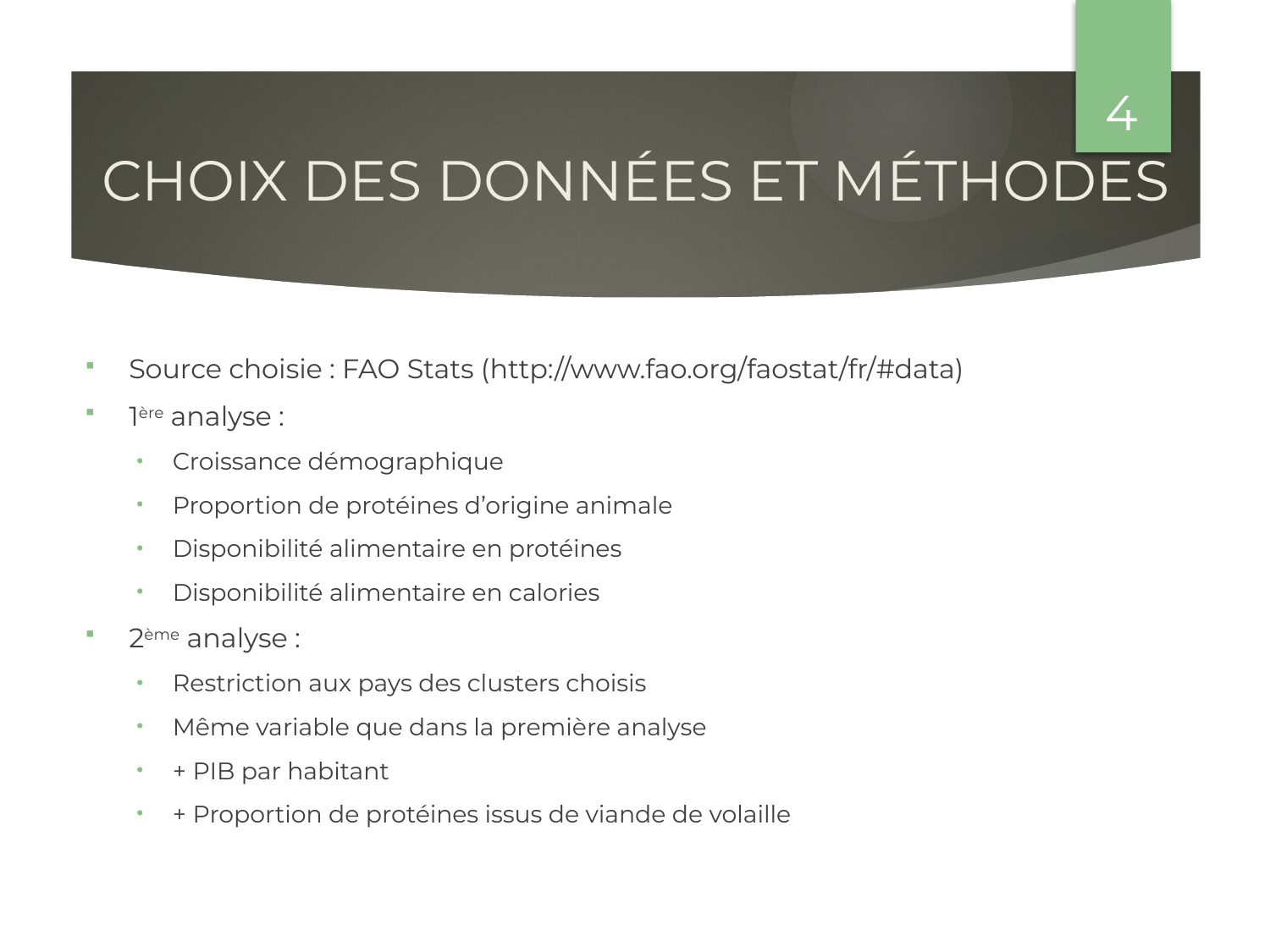

4
# Choix des données et méthodes
Source choisie : FAO Stats (http://www.fao.org/faostat/fr/#data)
1ère analyse :
Croissance démographique
Proportion de protéines d’origine animale
Disponibilité alimentaire en protéines
Disponibilité alimentaire en calories
2ème analyse :
Restriction aux pays des clusters choisis
Même variable que dans la première analyse
+ PIB par habitant
+ Proportion de protéines issus de viande de volaille